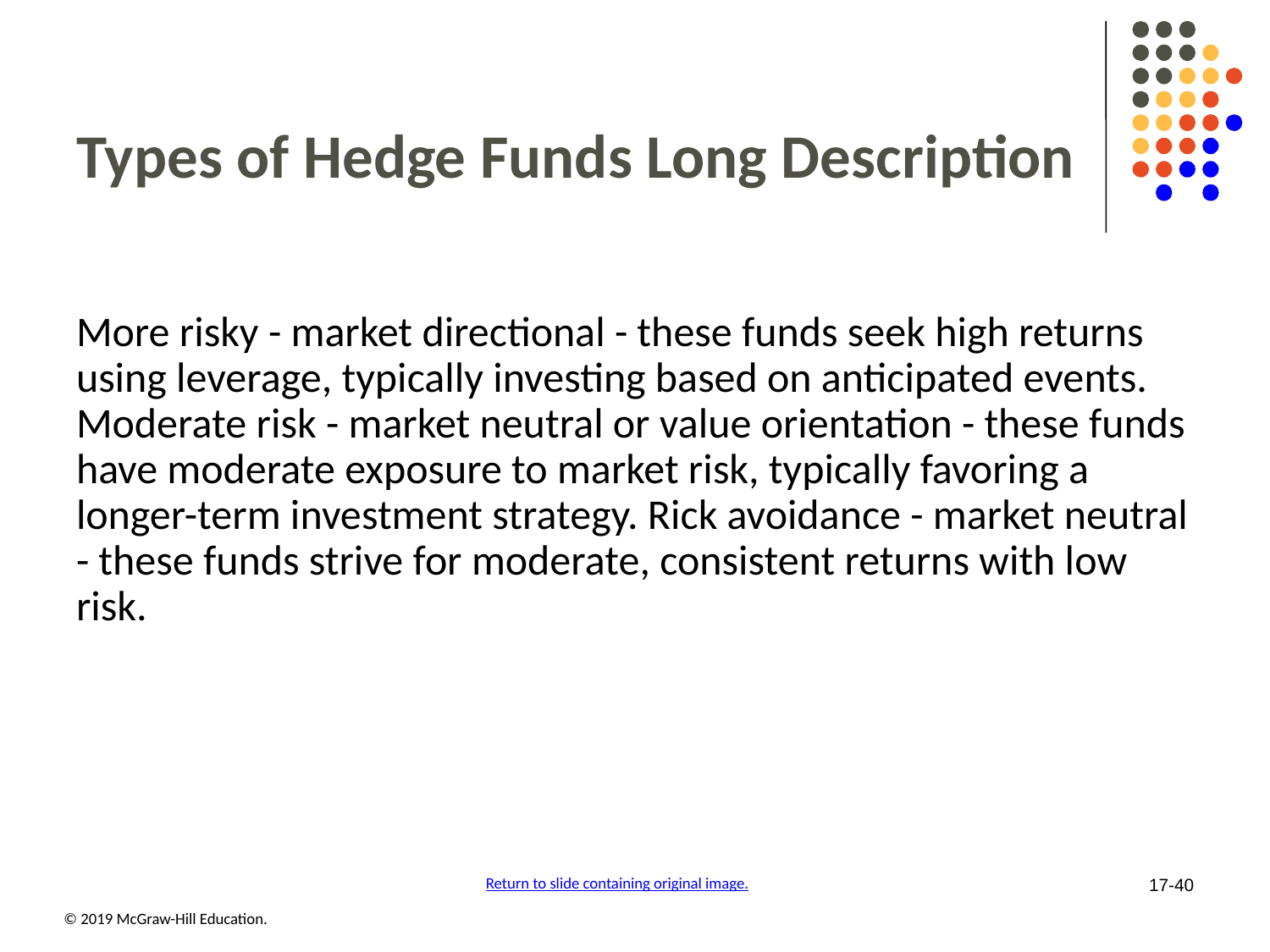

# Types of Hedge Funds Long Description
More risky - market directional - these funds seek high returns using leverage, typically investing based on anticipated events. Moderate risk - market neutral or value orientation - these funds have moderate exposure to market risk, typically favoring a longer-term investment strategy. Rick avoidance - market neutral - these funds strive for moderate, consistent returns with low risk.
Return to slide containing original image.
17-40